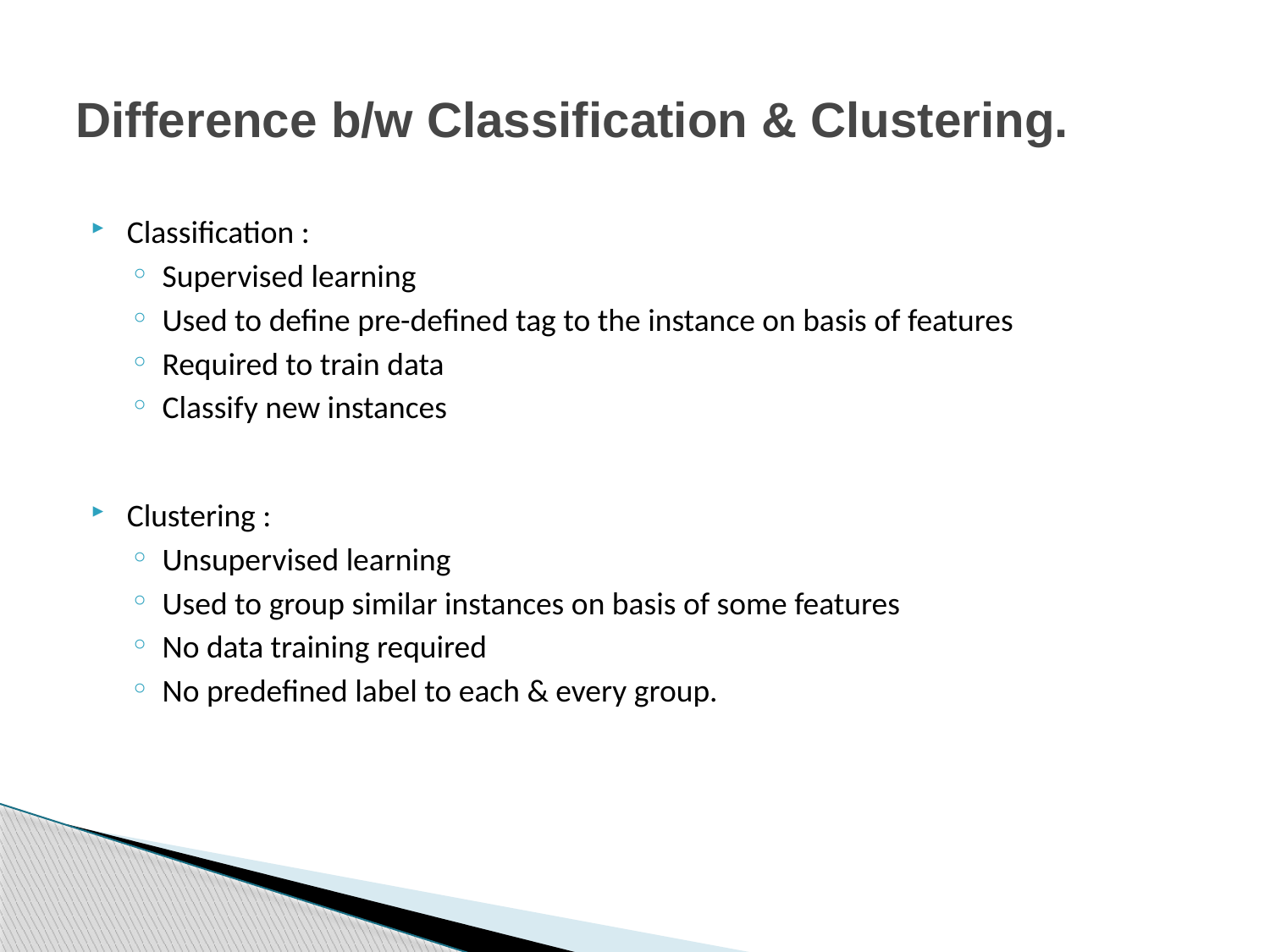

# Difference b/w Classification & Clustering.
Classification :
Supervised learning
Used to define pre-defined tag to the instance on basis of features
Required to train data
Classify new instances

Clustering :
Unsupervised learning
Used to group similar instances on basis of some features
No data training required
No predefined label to each & every group.